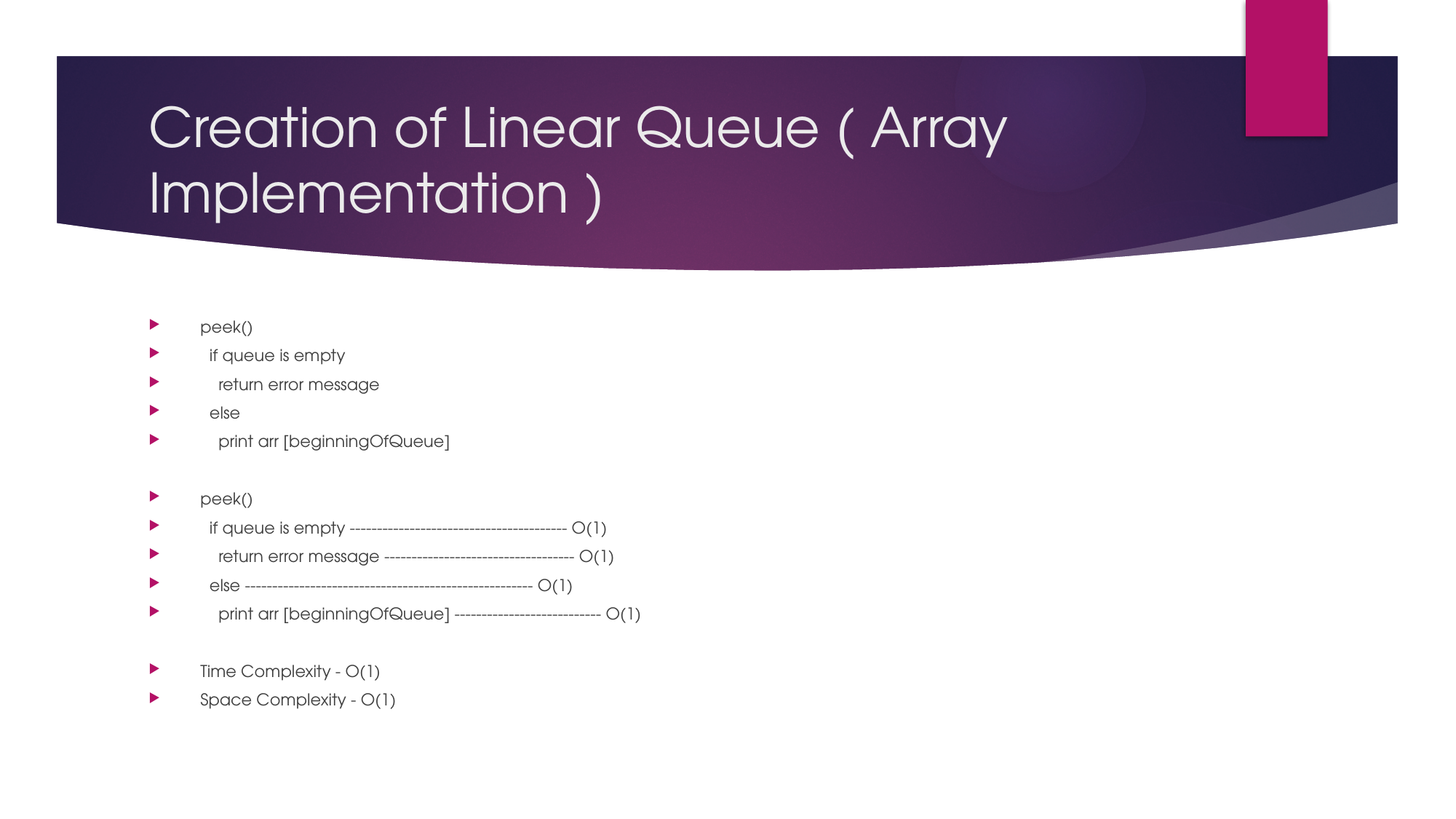

# Creation of Linear Queue ( Array Implementation )
peek()
  if queue is empty
    return error message
  else
    print arr [beginningOfQueue]

peek()
  if queue is empty ---------------------------------------- O(1)
    return error message ----------------------------------- O(1)
  else ----------------------------------------------------- O(1)
    print arr [beginningOfQueue] --------------------------- O(1)

Time Complexity - O(1)
Space Complexity - O(1)